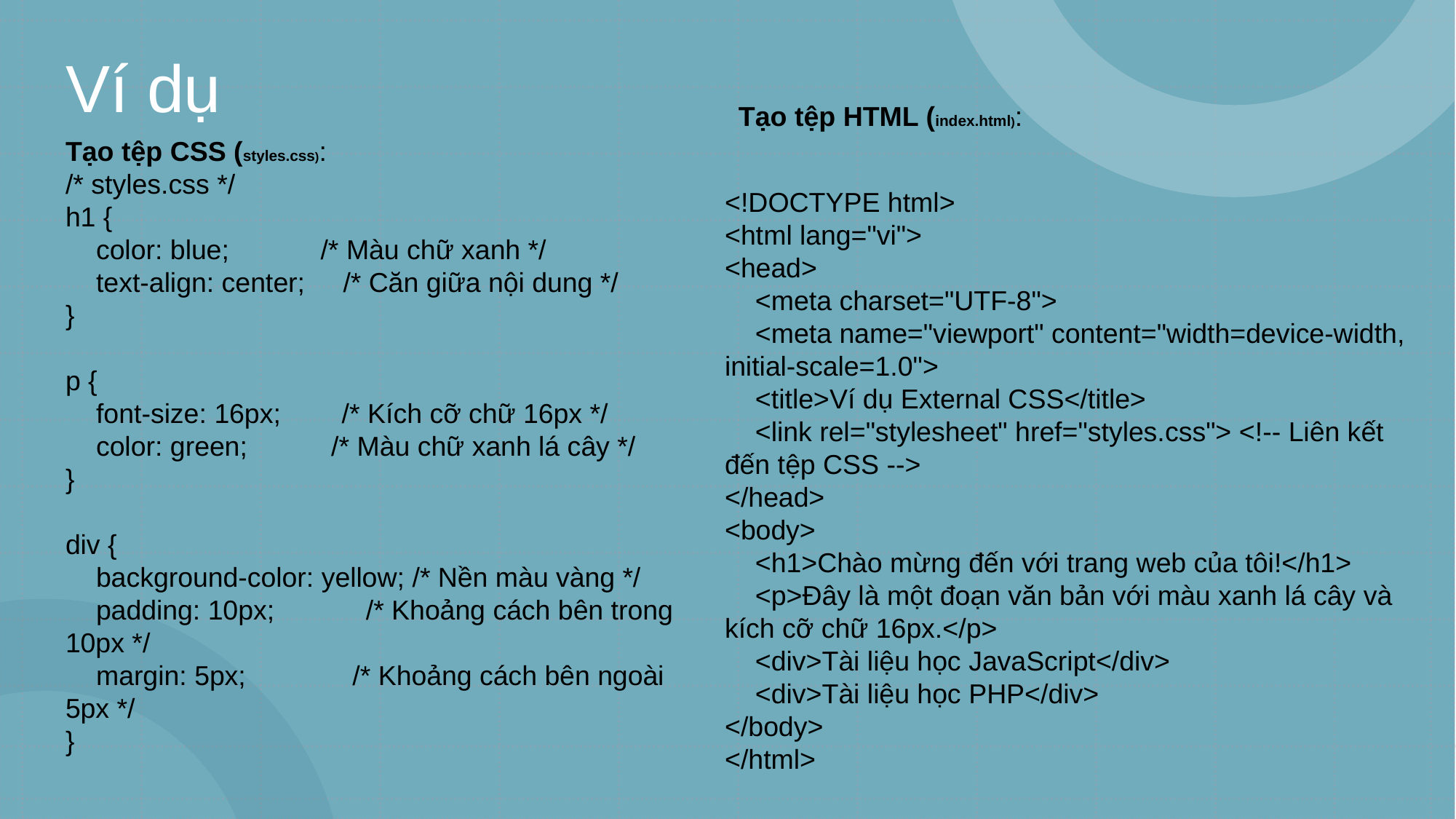

# Ví dụ
Tạo tệp HTML (index.html):
Tạo tệp CSS (styles.css):
/* styles.css */
h1 {
    color: blue;            /* Màu chữ xanh */
    text-align: center;     /* Căn giữa nội dung */
}

p {
    font-size: 16px;        /* Kích cỡ chữ 16px */
    color: green;           /* Màu chữ xanh lá cây */
}

div {
    background-color: yellow; /* Nền màu vàng */
    padding: 10px;            /* Khoảng cách bên trong 10px */
    margin: 5px;              /* Khoảng cách bên ngoài 5px */
}

<!DOCTYPE html>
<html lang="vi">
<head>
    <meta charset="UTF-8">
    <meta name="viewport" content="width=device-width, initial-scale=1.0">
    <title>Ví dụ External CSS</title>
    <link rel="stylesheet" href="styles.css"> <!-- Liên kết đến tệp CSS -->
</head>
<body>
    <h1>Chào mừng đến với trang web của tôi!</h1>
    <p>Đây là một đoạn văn bản với màu xanh lá cây và kích cỡ chữ 16px.</p>
    <div>Tài liệu học JavaScript</div>
    <div>Tài liệu học PHP</div>
</body>
</html>